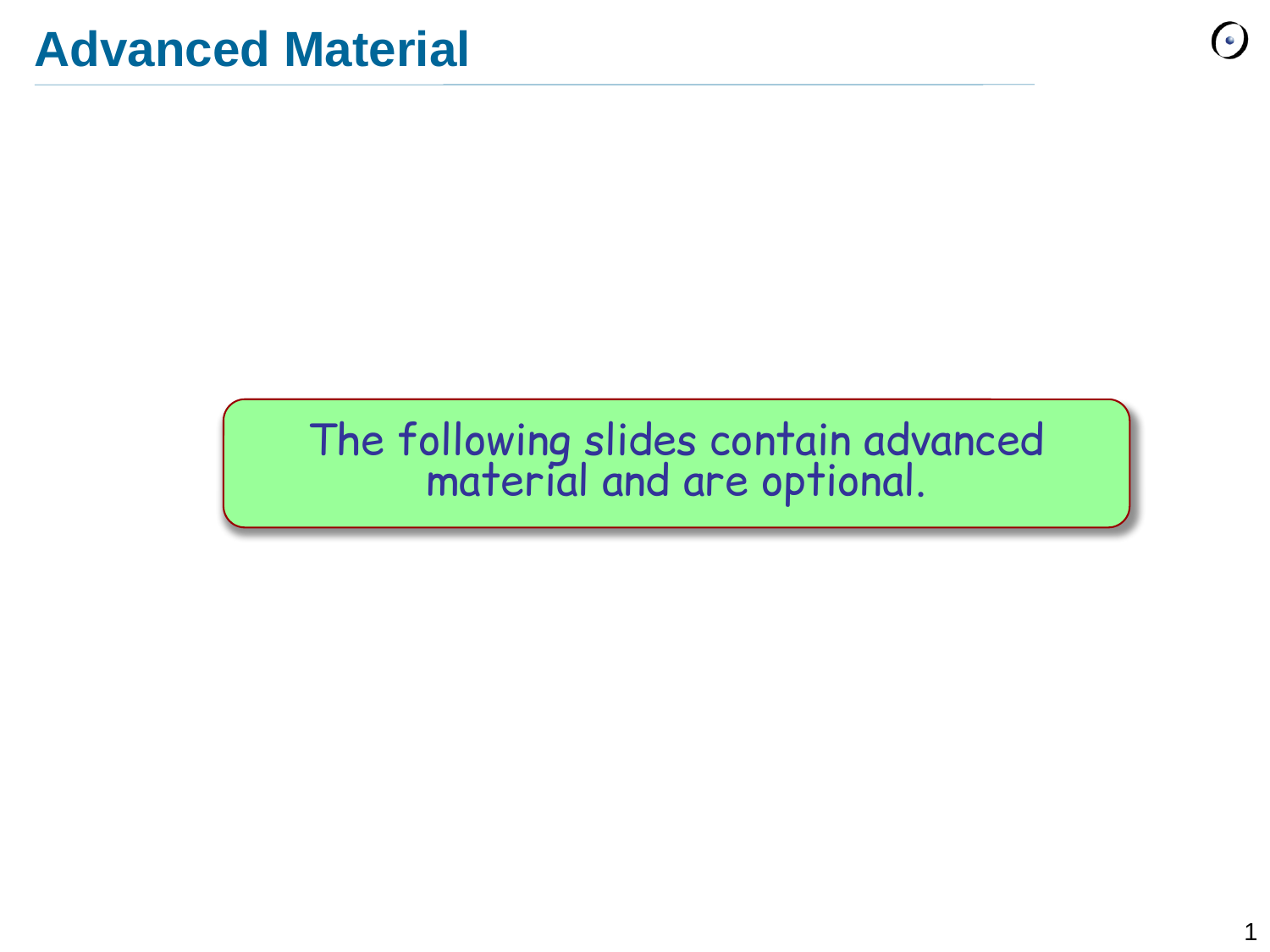

# Advanced Material

The following slides contain advanced material and are optional.